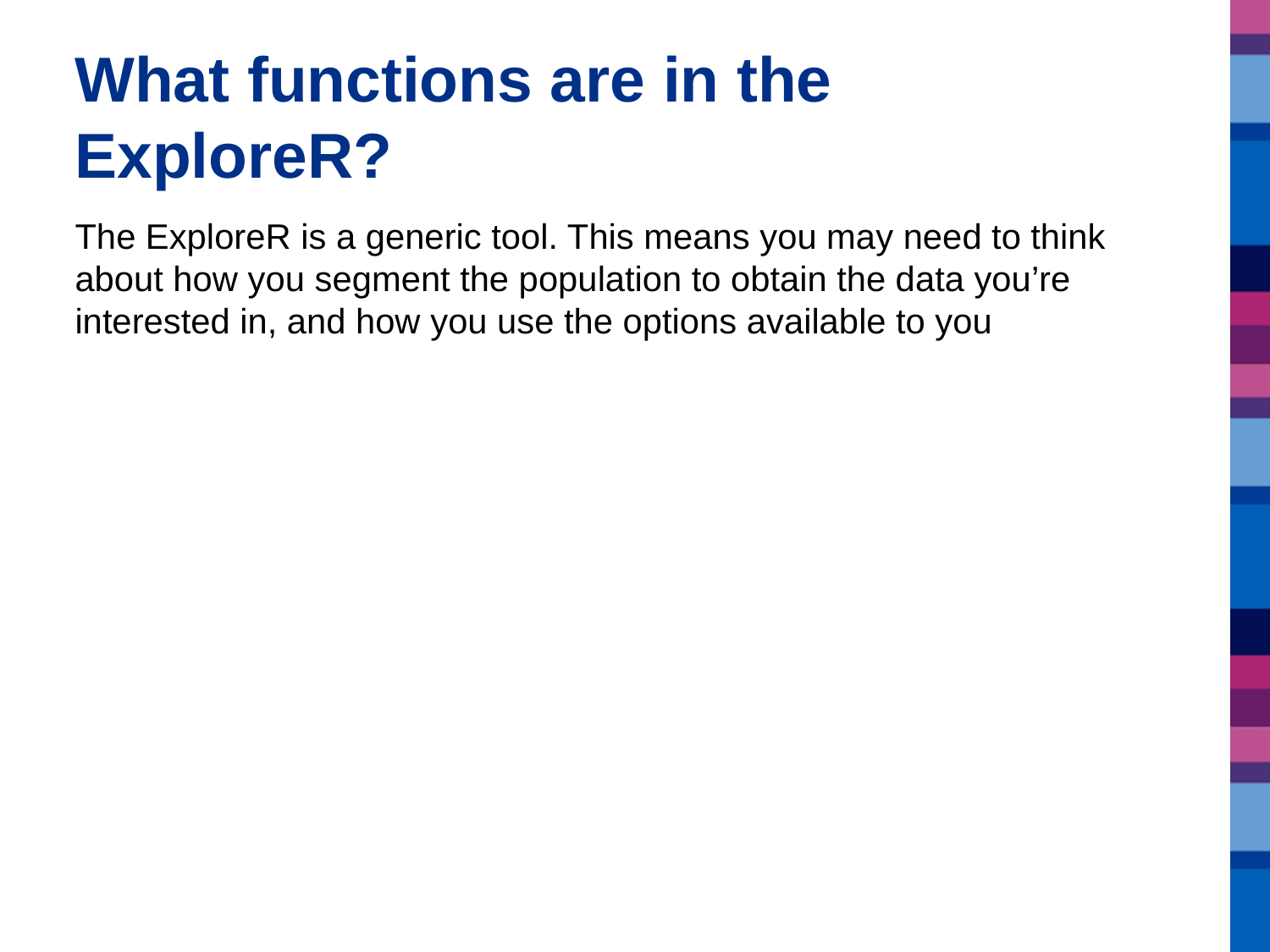

# What functions are in the ExploreR?
The ExploreR is a generic tool. This means you may need to think about how you segment the population to obtain the data you’re interested in, and how you use the options available to you